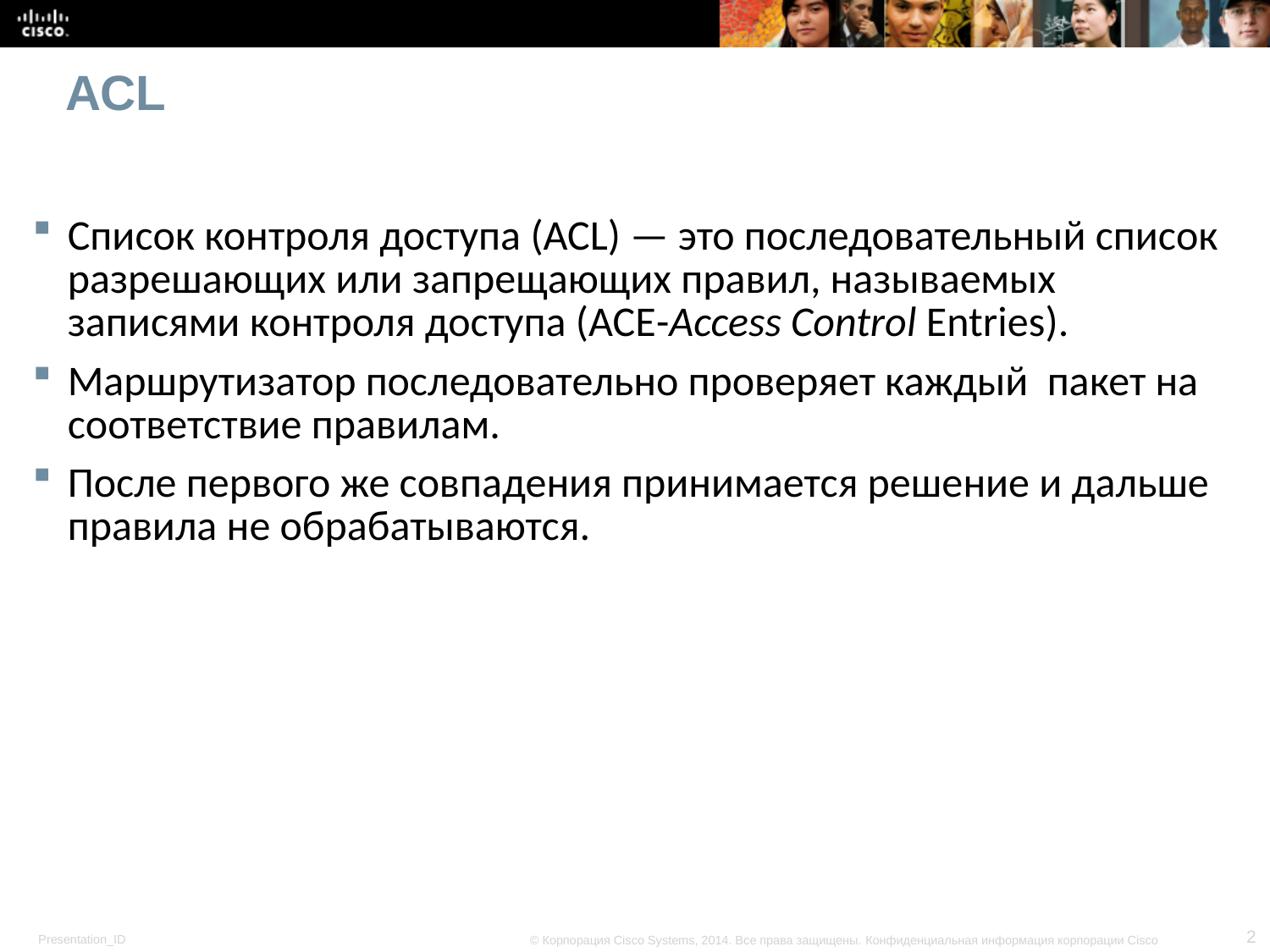

# АСL

Список контроля доступа (ACL) — это последовательный список разрешающих или запрещающих правил, называемых записями контроля доступа (ACE-Access Control Entries).
Маршрутизатор последовательно проверяет каждый  пакет на соответствие правилам.
После первого же совпадения принимается решение и дальше правила не обрабатываются.